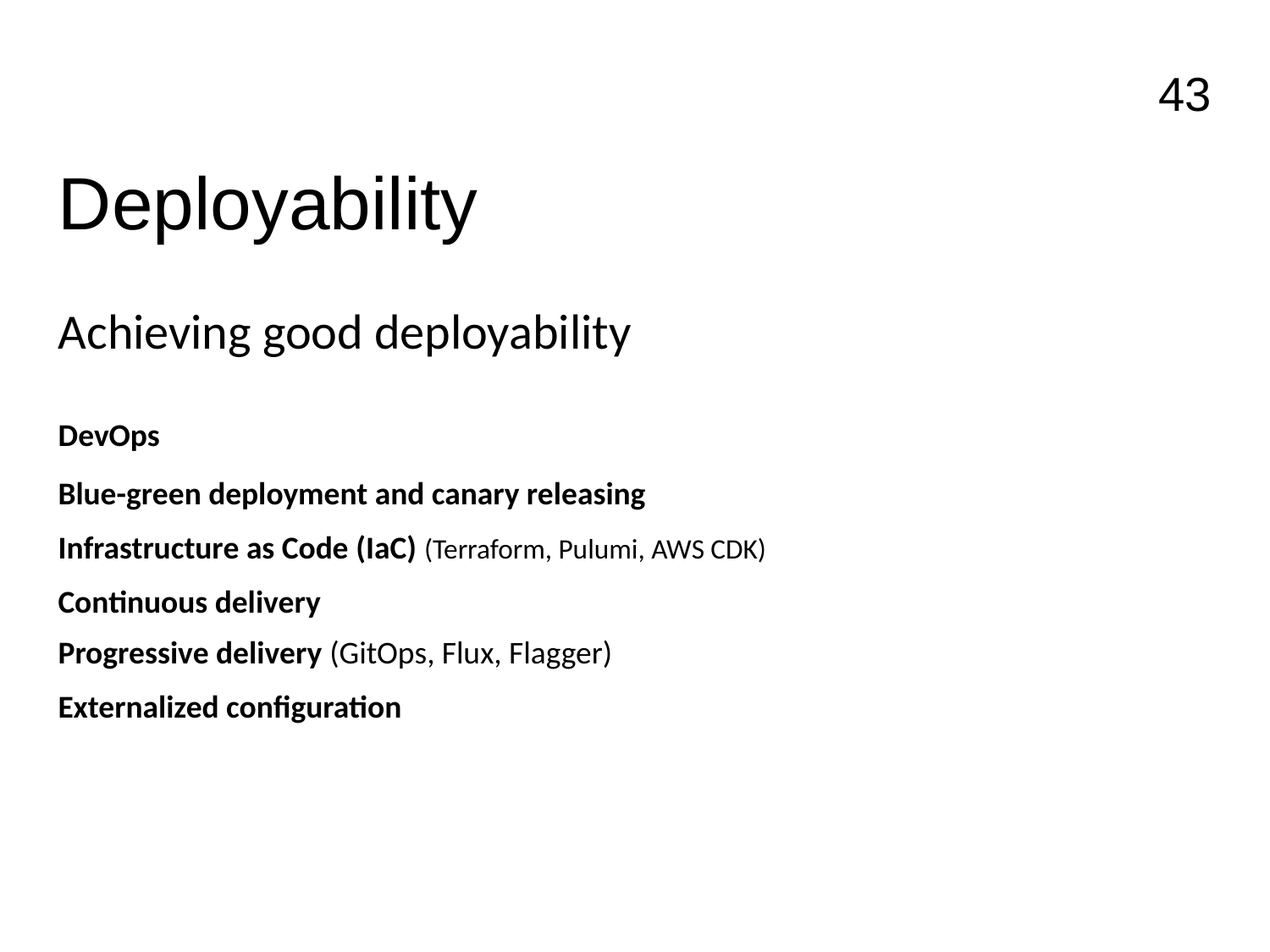

Deployability
Achieving good deployability
DevOps
Blue-green deployment and canary releasing
Infrastructure as Code (IaC) (Terraform, Pulumi, AWS CDK)
Continuous delivery
Progressive delivery (GitOps, Flux, Flagger)
Externalized configuration